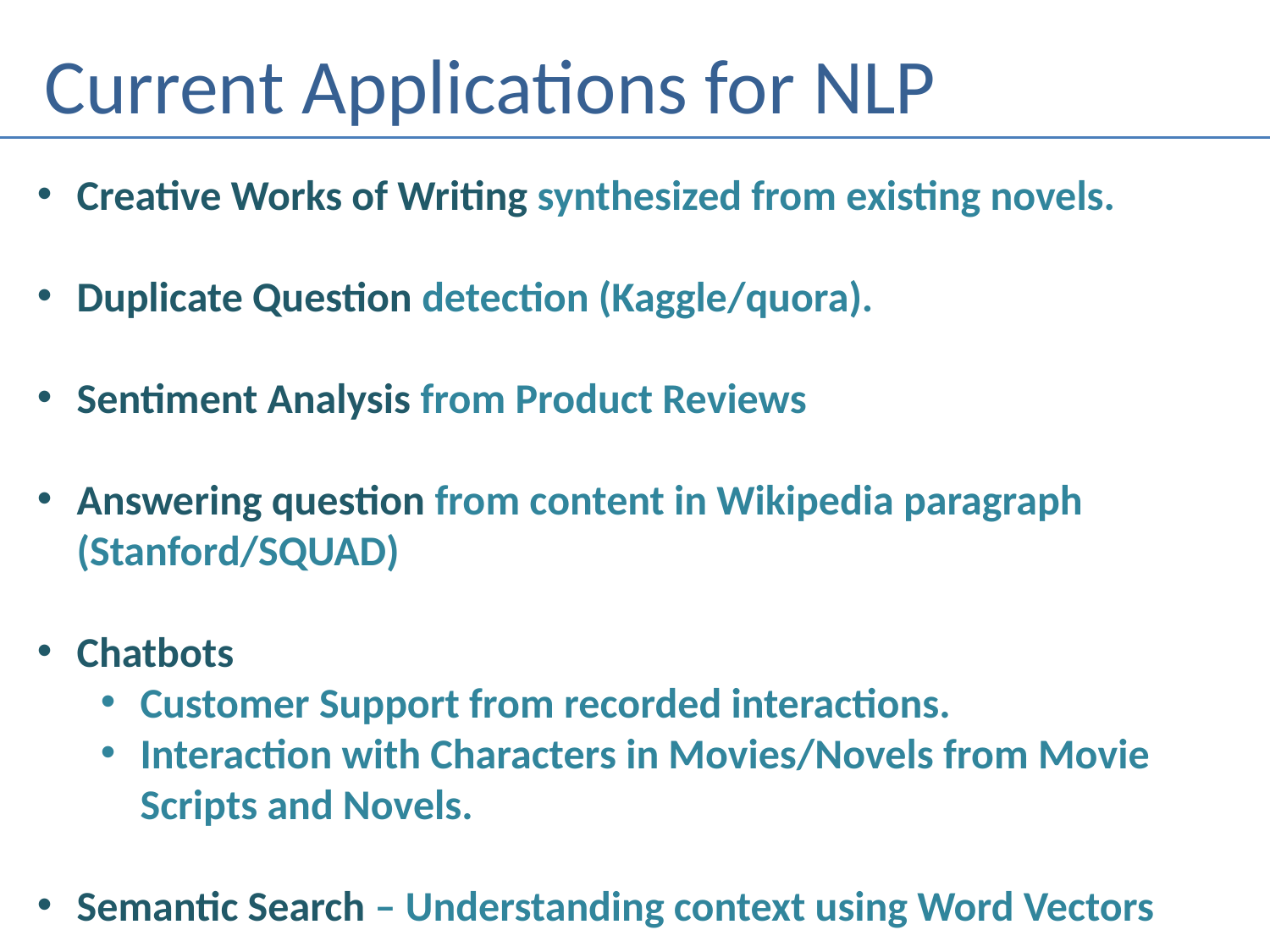

# Current Applications for NLP
Creative Works of Writing synthesized from existing novels.
Duplicate Question detection (Kaggle/quora).

Sentiment Analysis from Product Reviews

Answering question from content in Wikipedia paragraph
(Stanford/SQUAD)

Chatbots
Customer Support from recorded interactions.
Interaction with Characters in Movies/Novels from Movie
Scripts and Novels.
Semantic Search – Understanding context using Word Vectors